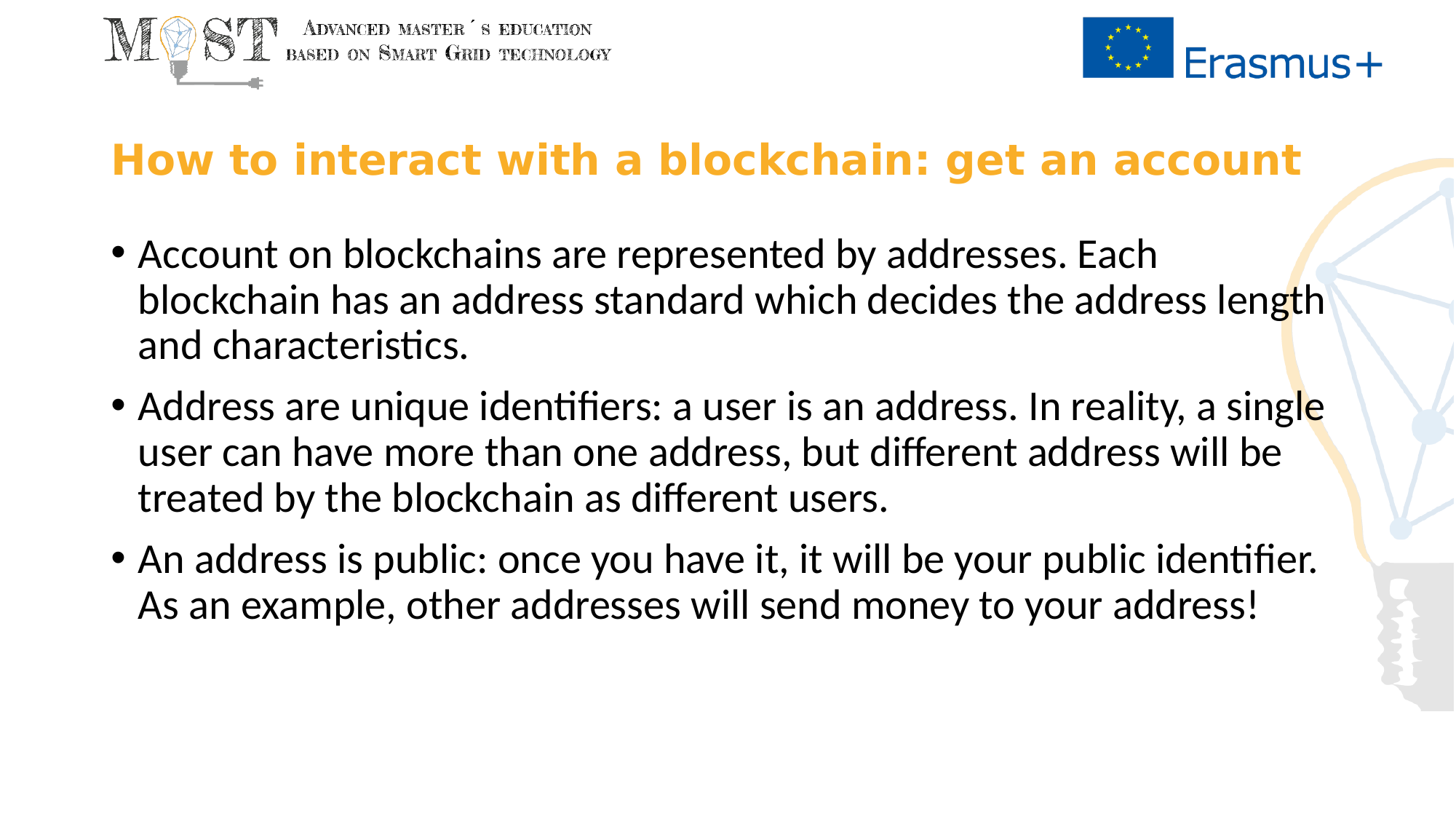

# How to interact with a blockchain: get an account
Account on blockchains are represented by addresses. Each blockchain has an address standard which decides the address length and characteristics.
Address are unique identifiers: a user is an address. In reality, a single user can have more than one address, but different address will be treated by the blockchain as different users.
An address is public: once you have it, it will be your public identifier. As an example, other addresses will send money to your address!